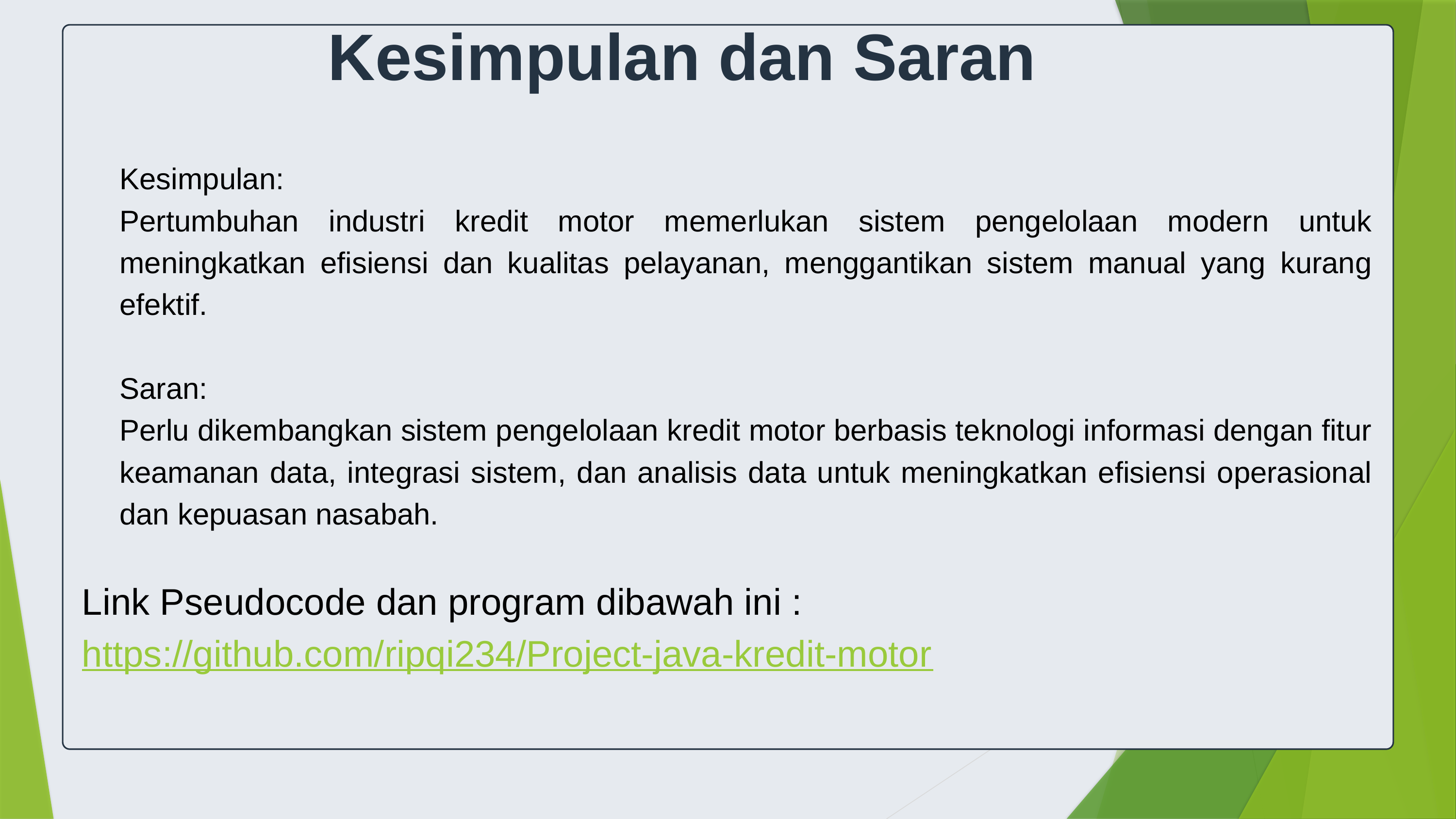

Kesimpulan dan Saran
Kesimpulan:
Pertumbuhan industri kredit motor memerlukan sistem pengelolaan modern untuk meningkatkan efisiensi dan kualitas pelayanan, menggantikan sistem manual yang kurang efektif.

Saran:
Perlu dikembangkan sistem pengelolaan kredit motor berbasis teknologi informasi dengan fitur keamanan data, integrasi sistem, dan analisis data untuk meningkatkan efisiensi operasional dan kepuasan nasabah.
Link Pseudocode dan program dibawah ini :
https://github.com/ripqi234/Project-java-kredit-motor